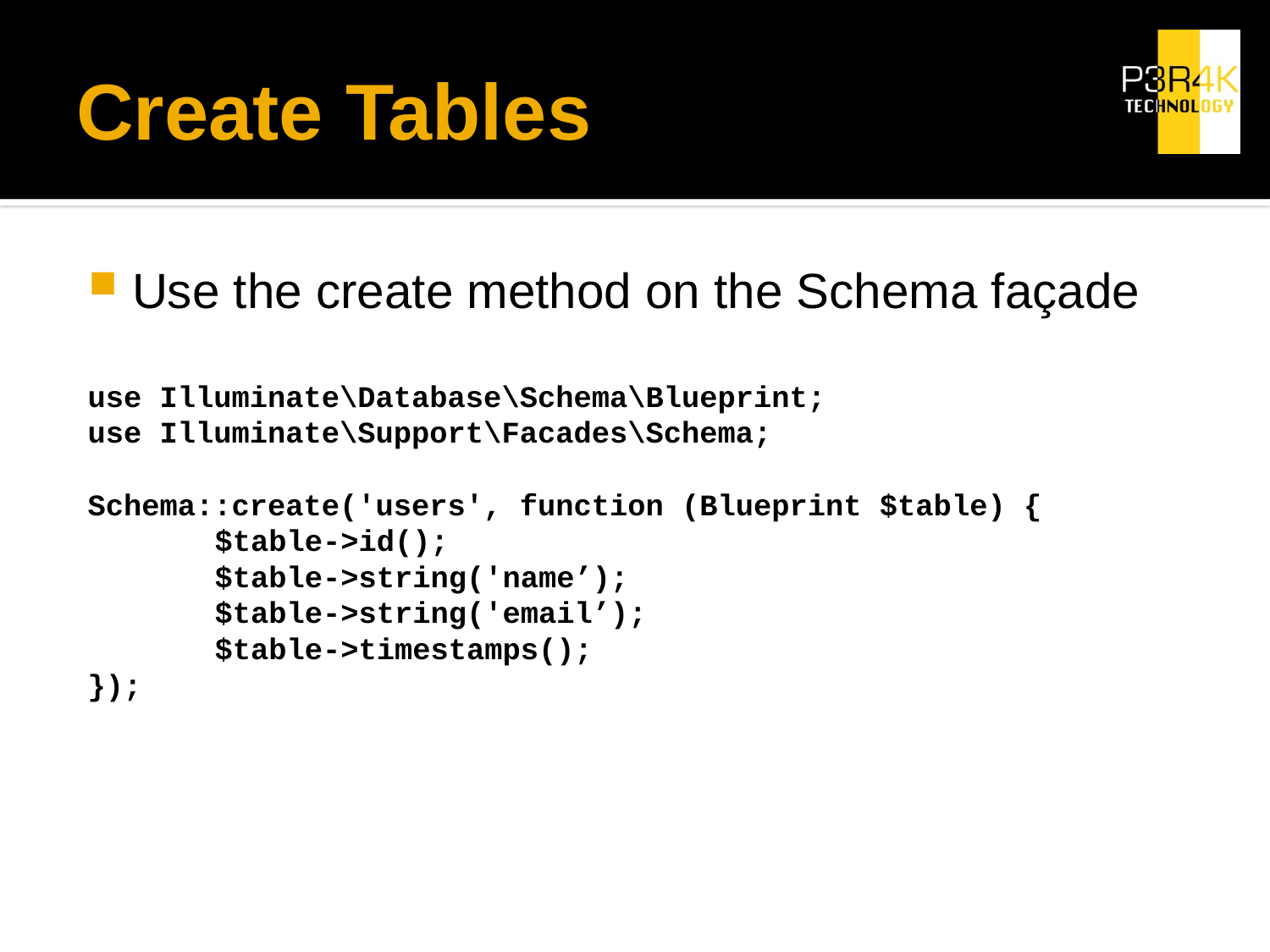

# Create Tables
Use the create method on the Schema façade

use Illuminate\Database\Schema\Blueprint;
use Illuminate\Support\Facades\Schema;

Schema::create('users', function (Blueprint $table) {
	$table->id();
	$table->string('name’);
	$table->string('email’);
	$table->timestamps();
});